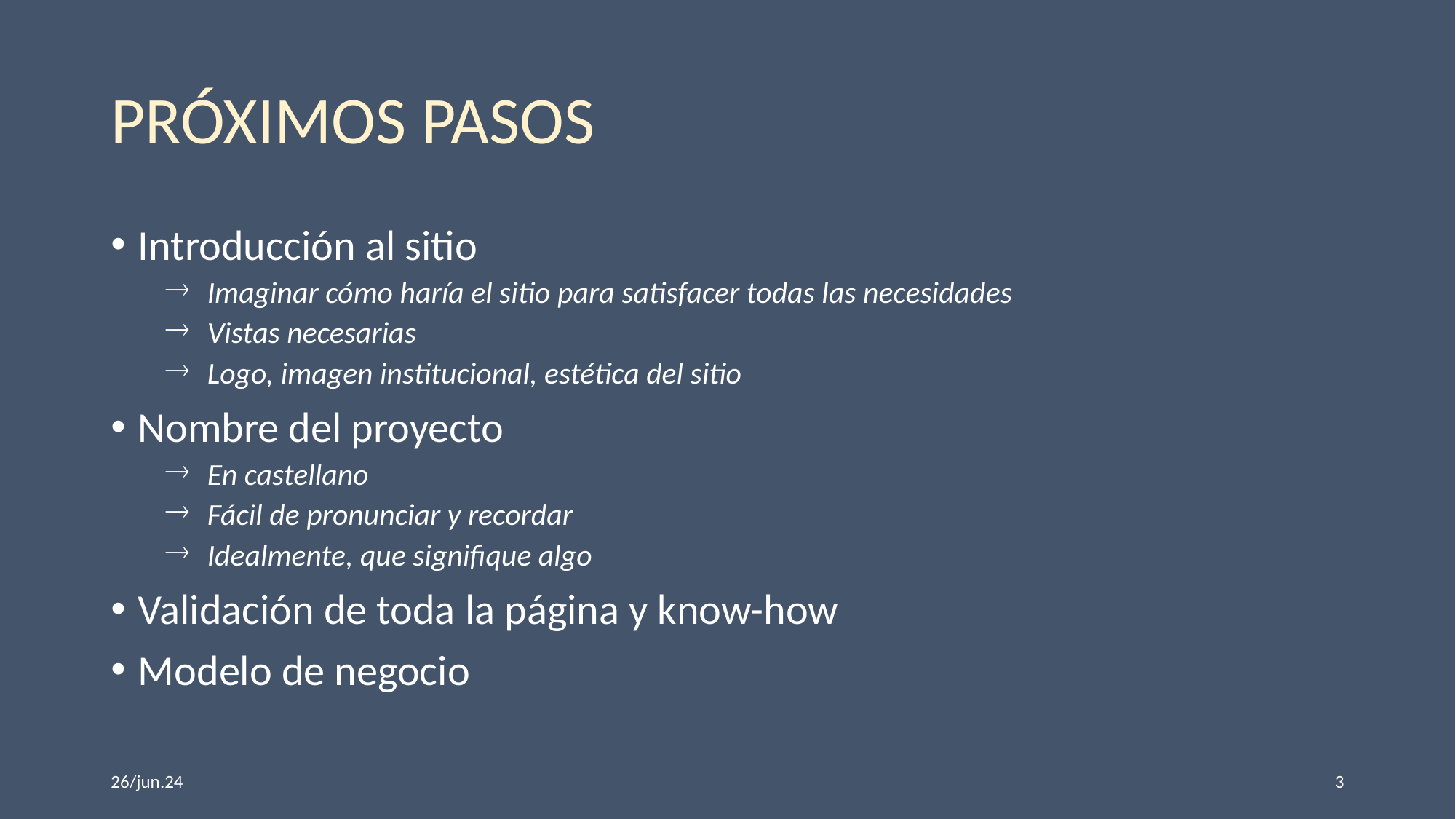

# Próximos pasos
Introducción al sitio
Imaginar cómo haría el sitio para satisfacer todas las necesidades
Vistas necesarias
Logo, imagen institucional, estética del sitio
Nombre del proyecto
En castellano
Fácil de pronunciar y recordar
Idealmente, que signifique algo
Validación de toda la página y know-how
Modelo de negocio

26/jun.24
3